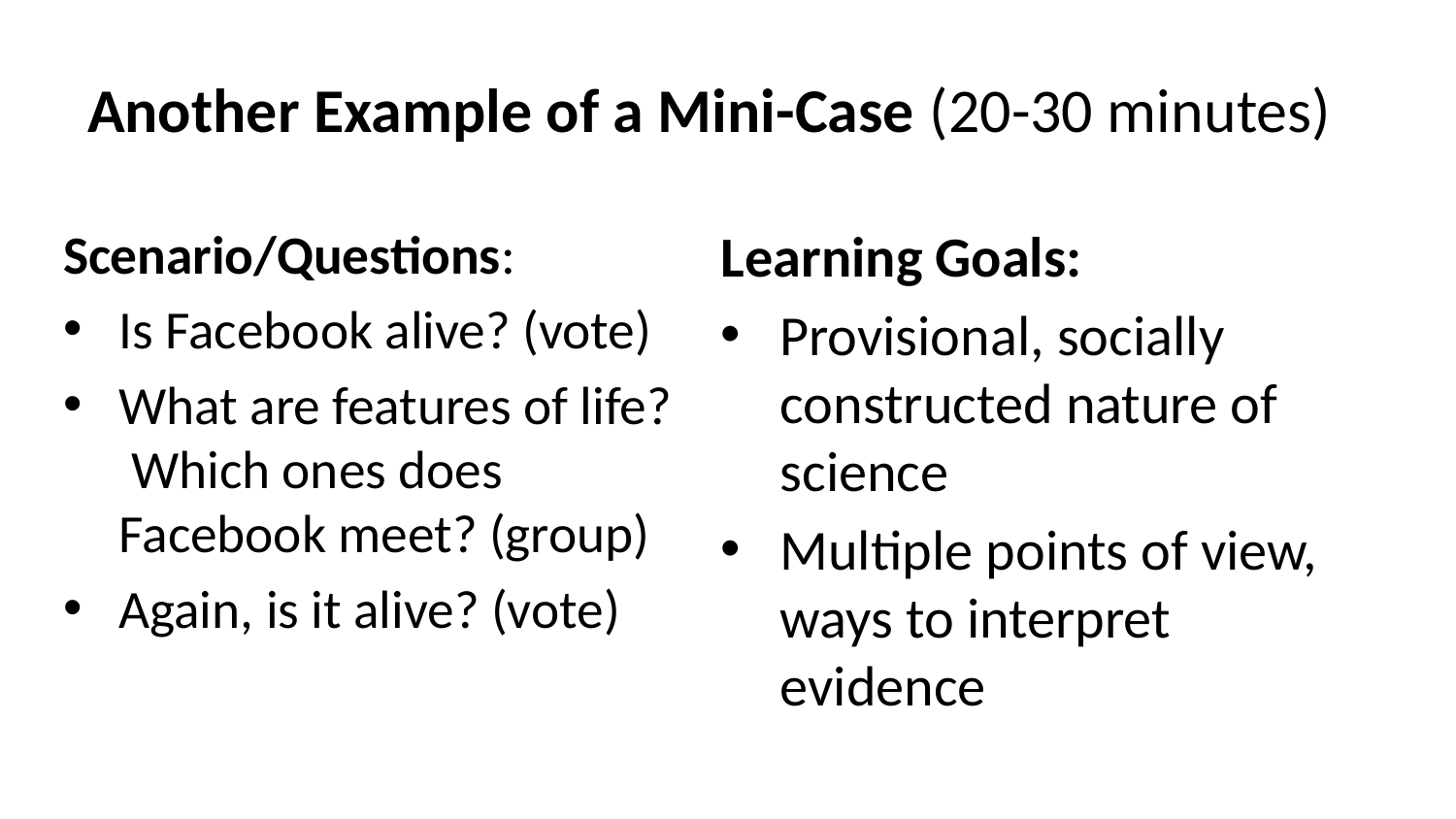

# Another Example of a Mini-Case (20-30 minutes)
Scenario/Questions:
Is Facebook alive? (vote)
What are features of life?  Which ones does Facebook meet? (group)
Again, is it alive? (vote)
Learning Goals:
Provisional, socially constructed nature of science
Multiple points of view, ways to interpret evidence